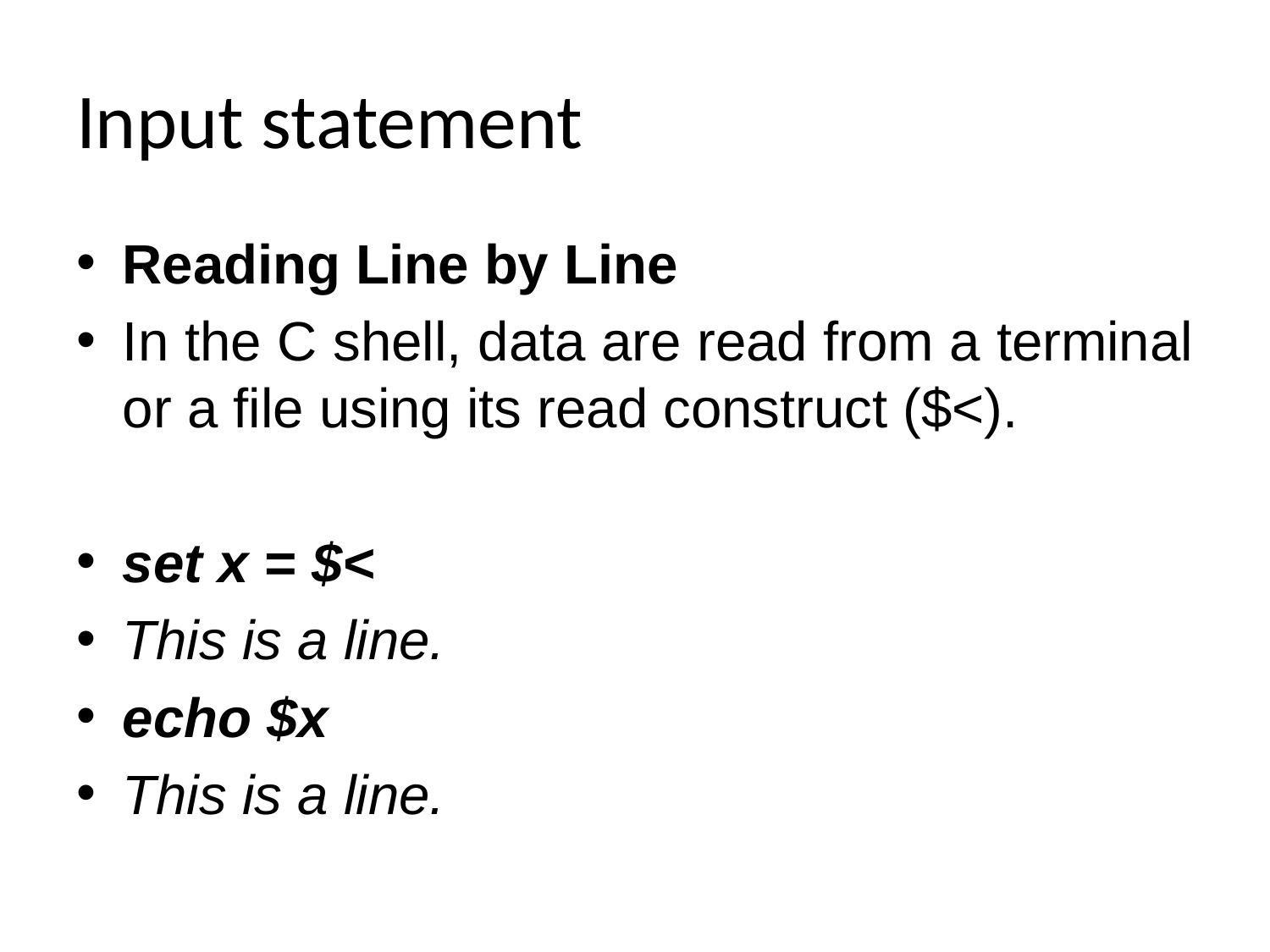

# Input statement
Reading Line by Line
In the C shell, data are read from a terminal or a file using its read construct ($<).

set x = $<
This is a line.
echo $x
This is a line.